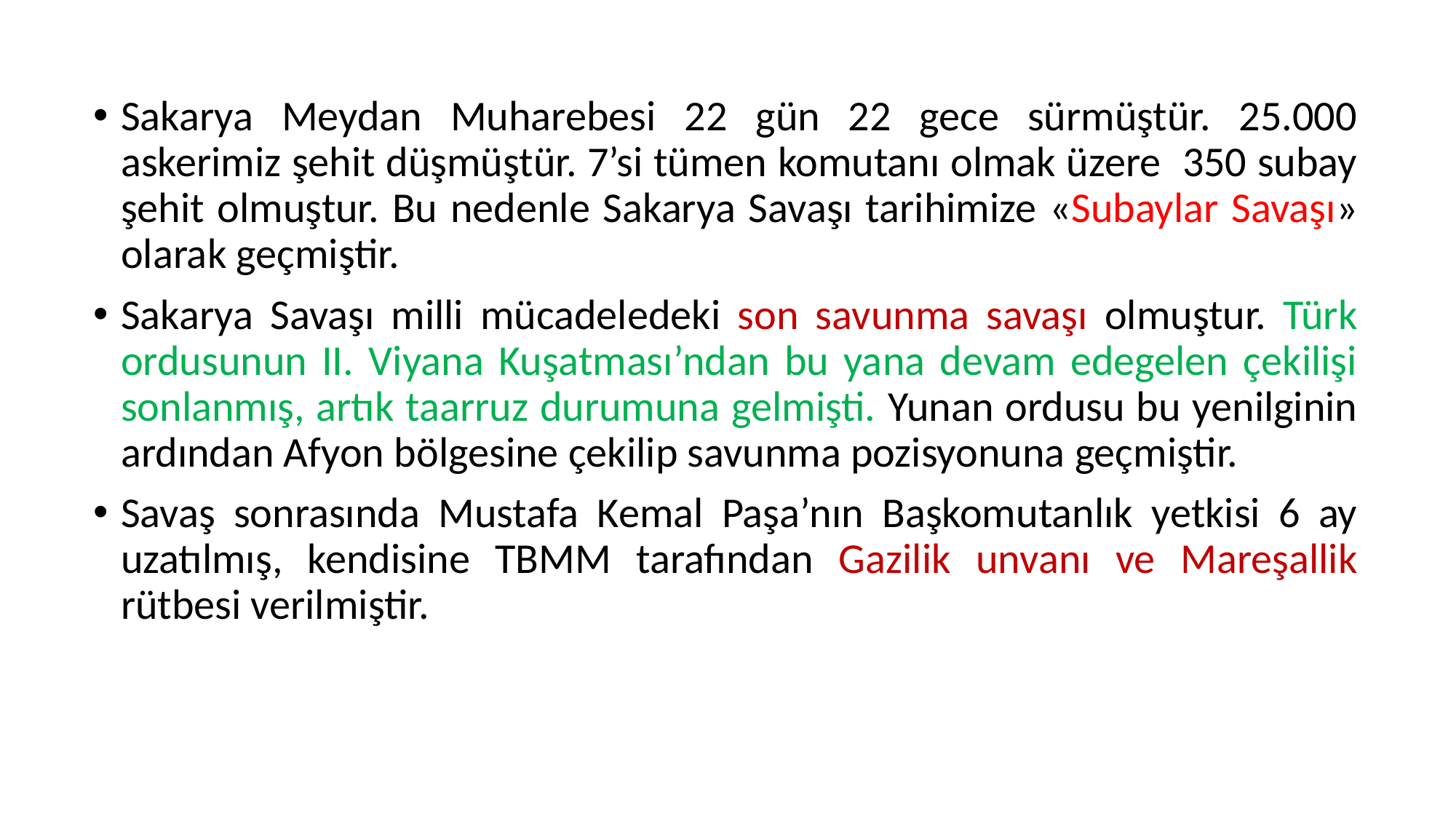

Sakarya Meydan Muharebesi 22 gün 22 gece sürmüştür. 25.000 askerimiz şehit düşmüştür. 7’si tümen komutanı olmak üzere  350 subay şehit olmuştur. Bu nedenle Sakarya Savaşı tarihimize «Subaylar Savaşı» olarak geçmiştir.
Sakarya Savaşı milli mücadeledeki son savunma savaşı olmuştur. Türk ordusunun II. Viyana Kuşatması’ndan bu yana devam edegelen çekilişi sonlanmış, artık taarruz durumuna gelmişti. Yunan ordusu bu yenilginin ardından Afyon bölgesine çekilip savunma pozisyonuna geçmiştir.
Savaş sonrasında Mustafa Kemal Paşa’nın Başkomutanlık yetkisi 6 ay uzatılmış, kendisine TBMM tarafından Gazilik unvanı ve Mareşallik rütbesi verilmiştir.